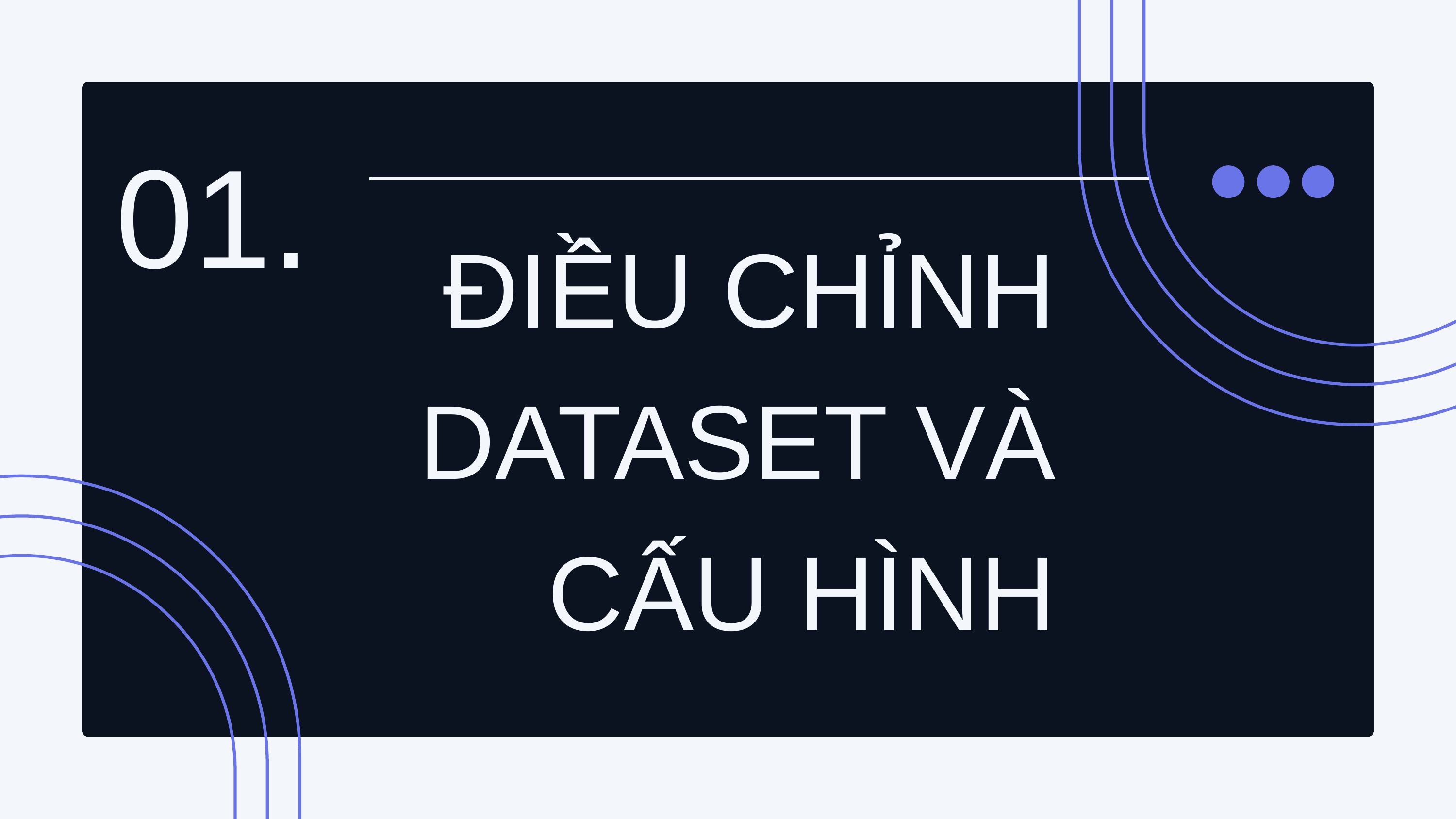

01.

ĐIỀU CHỈNH DATASET VÀ CẤU HÌNH